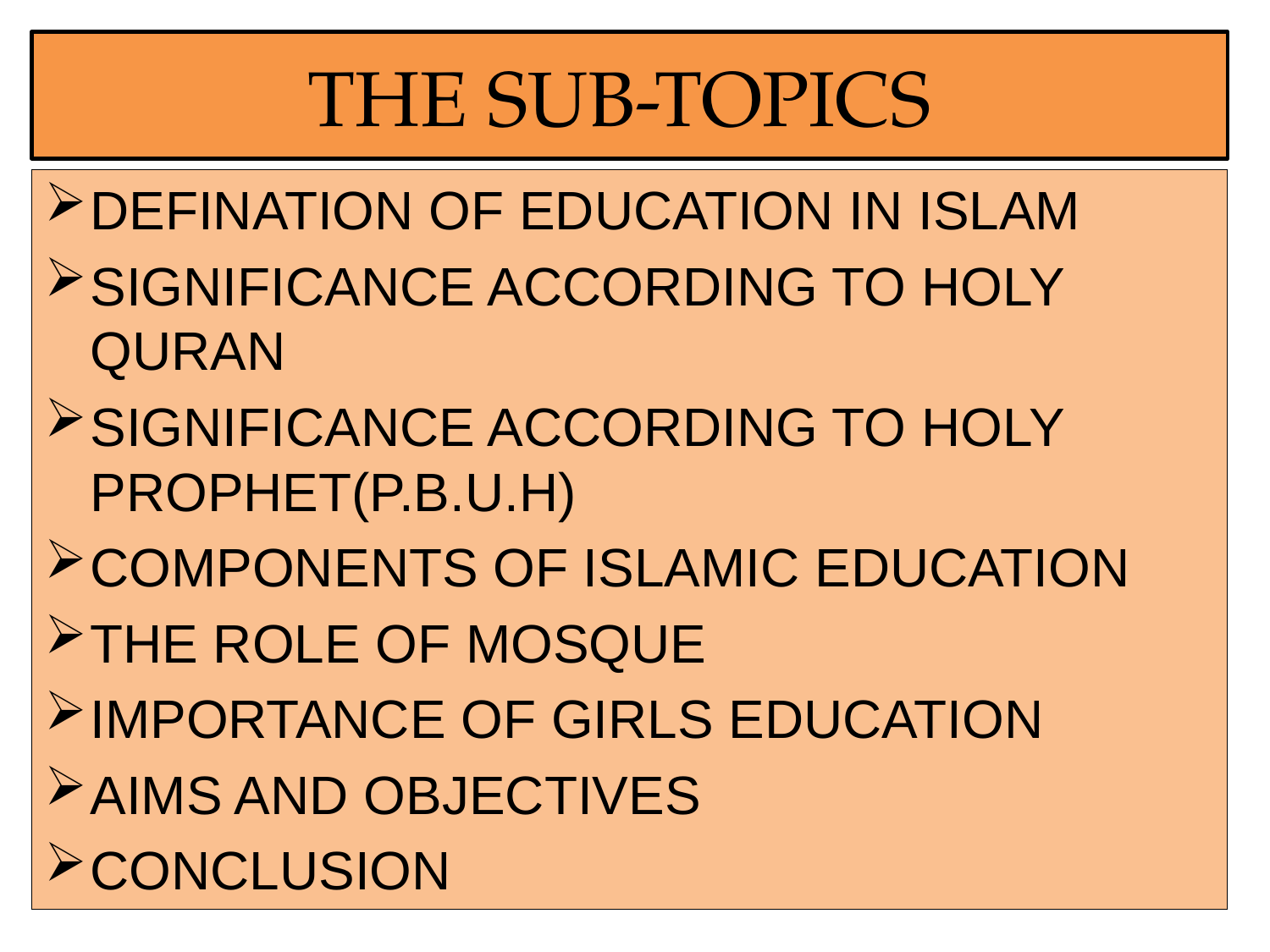

# THE SUB-TOPICS
DEFINATION OF EDUCATION IN ISLAM
SIGNIFICANCE ACCORDING TO HOLY QURAN
SIGNIFICANCE ACCORDING TO HOLY PROPHET(P.B.U.H)
COMPONENTS OF ISLAMIC EDUCATION
THE ROLE OF MOSQUE
IMPORTANCE OF GIRLS EDUCATION
AIMS AND OBJECTIVES
CONCLUSION